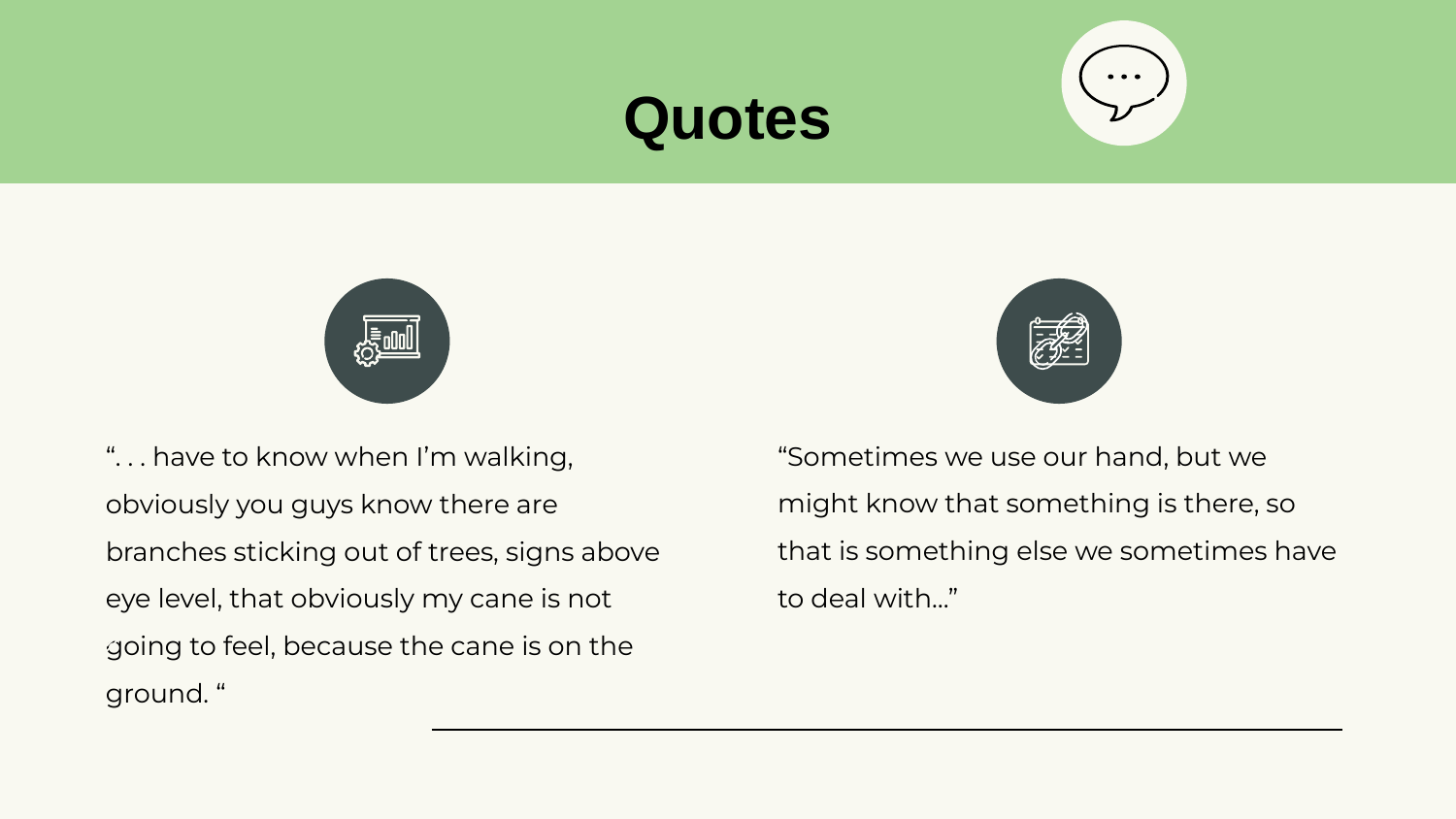

# Quotes

“. . . have to know when I’m walking, obviously you guys know there are branches sticking out of trees, signs above eye level, that obviously my cane is not going to feel, because the cane is on the ground. “
“Sometimes we use our hand, but we might know that something is there, so that is something else we sometimes have to deal with…”